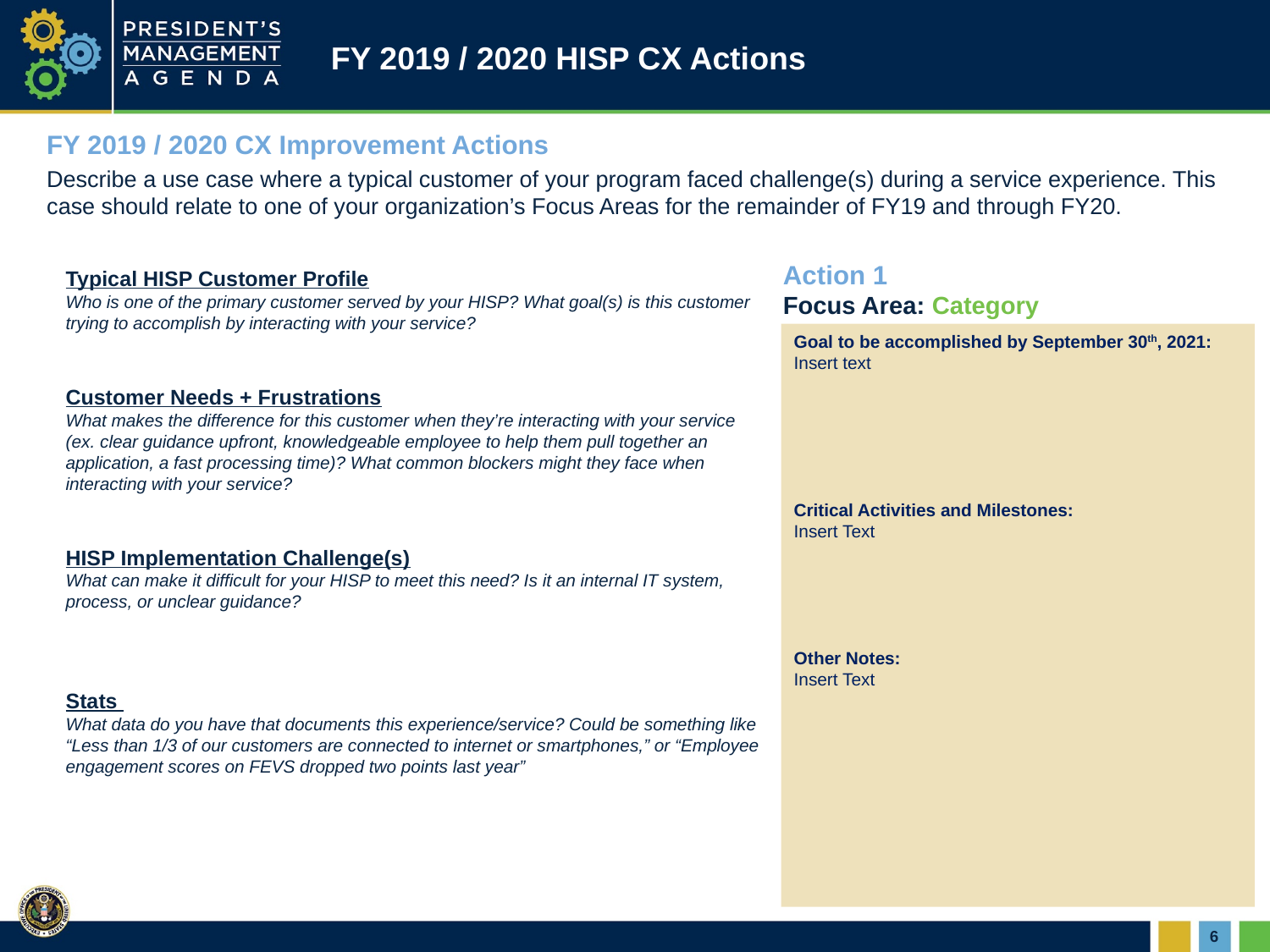

# FY 2019 / 2020 HISP CX Actions
FY 2019 / 2020 CX Improvement Actions
Describe a use case where a typical customer of your program faced challenge(s) during a service experience. This case should relate to one of your organization’s Focus Areas for the remainder of FY19 and through FY20.

Action 1
Focus Area: Category

Typical HISP Customer Profile
Who is one of the primary customer served by your HISP? What goal(s) is this customer trying to accomplish by interacting with your service?

Customer Needs + Frustrations
What makes the difference for this customer when they’re interacting with your service (ex. clear guidance upfront, knowledgeable employee to help them pull together an application, a fast processing time)? What common blockers might they face when interacting with your service?

HISP Implementation Challenge(s)
What can make it difficult for your HISP to meet this need? Is it an internal IT system, process, or unclear guidance?

Stats
What data do you have that documents this experience/service? Could be something like “Less than 1/3 of our customers are connected to internet or smartphones,” or “Employee engagement scores on FEVS dropped two points last year”

Goal to be accomplished by September 30th, 2021:
Insert text

Critical Activities and Milestones:
Insert Text

Other Notes:
Insert Text
6